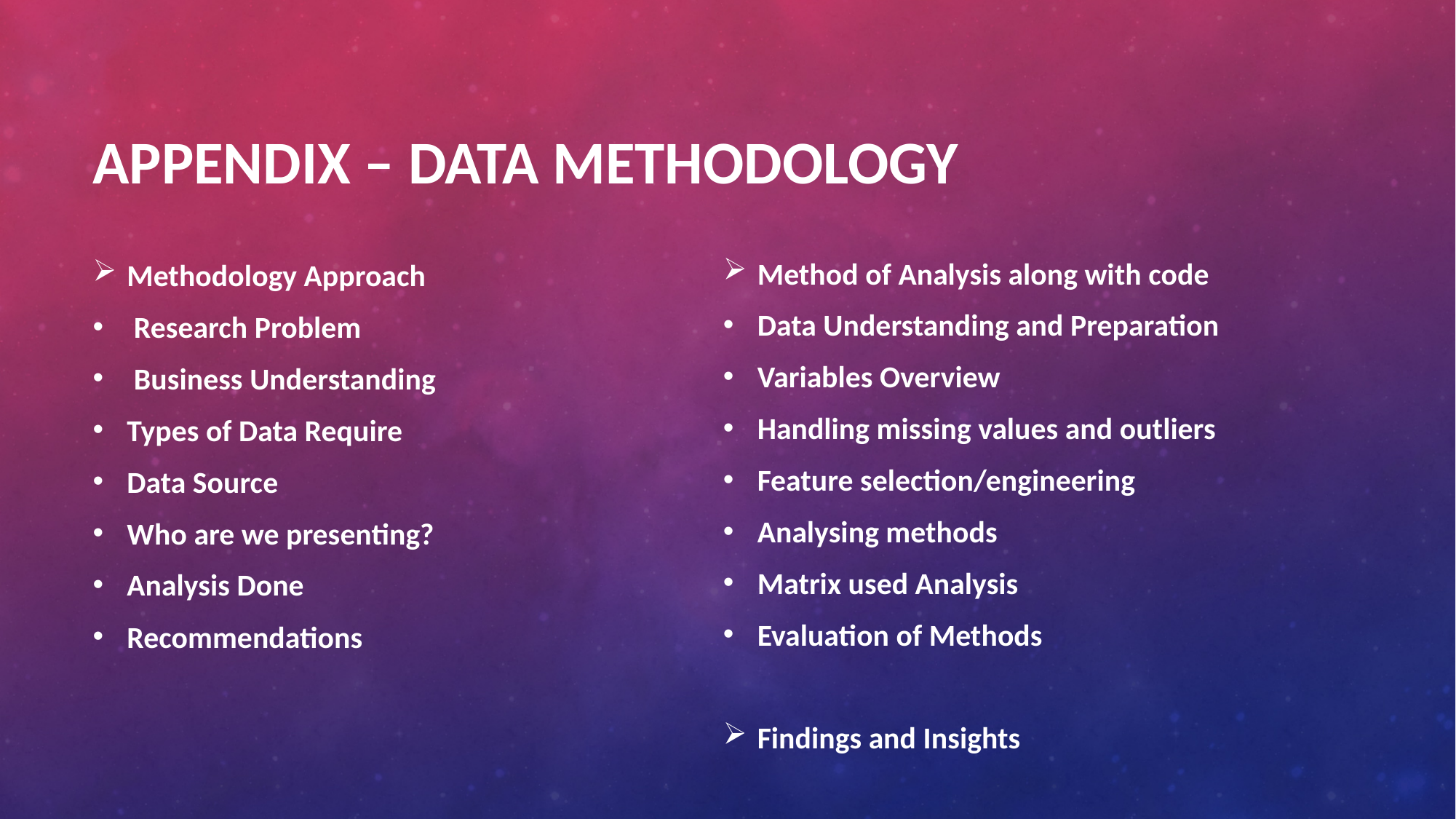

# Appendix – Data Methodology
Methodology Approach
 Research Problem
 Business Understanding
Types of Data Require
Data Source
Who are we presenting?
Analysis Done
Recommendations
Method of Analysis along with code
Data Understanding and Preparation
Variables Overview
Handling missing values and outliers
Feature selection/engineering
Analysing methods
Matrix used Analysis
Evaluation of Methods

Findings and Insights